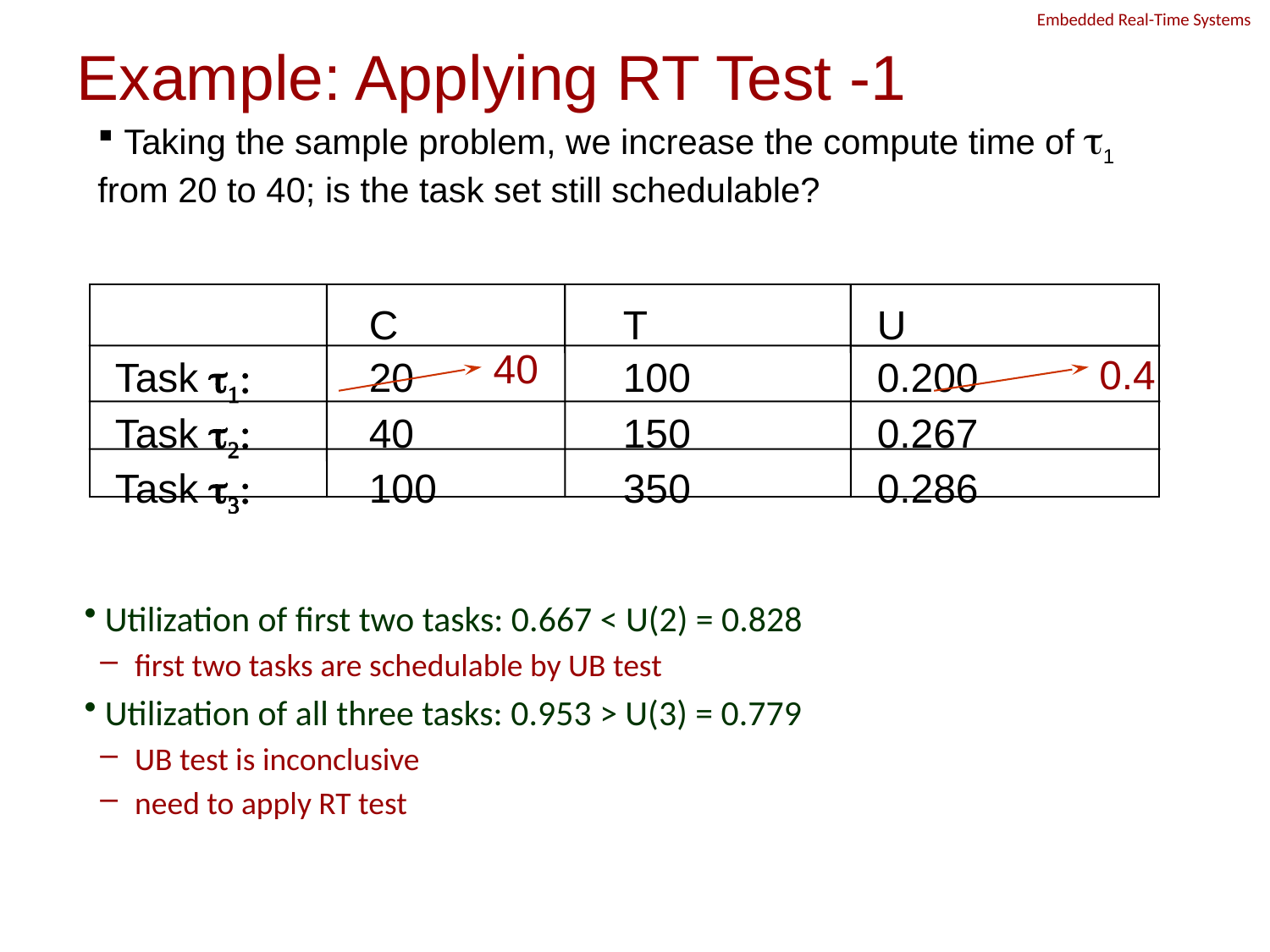

# Example: Applying RT Test -1
 Taking the sample problem, we increase the compute time of τ1 from 20 to 40; is the task set still schedulable?

		C		T		U
Task τ1:	20		100		0.200
Task τ2:	40		150		0.267
Task τ3:	100		350		0.286

40
0.4

 Utilization of first two tasks: 0.667 < U(2) = 0.828
first two tasks are schedulable by UB test
 Utilization of all three tasks: 0.953 > U(3) = 0.779
UB test is inconclusive
need to apply RT test